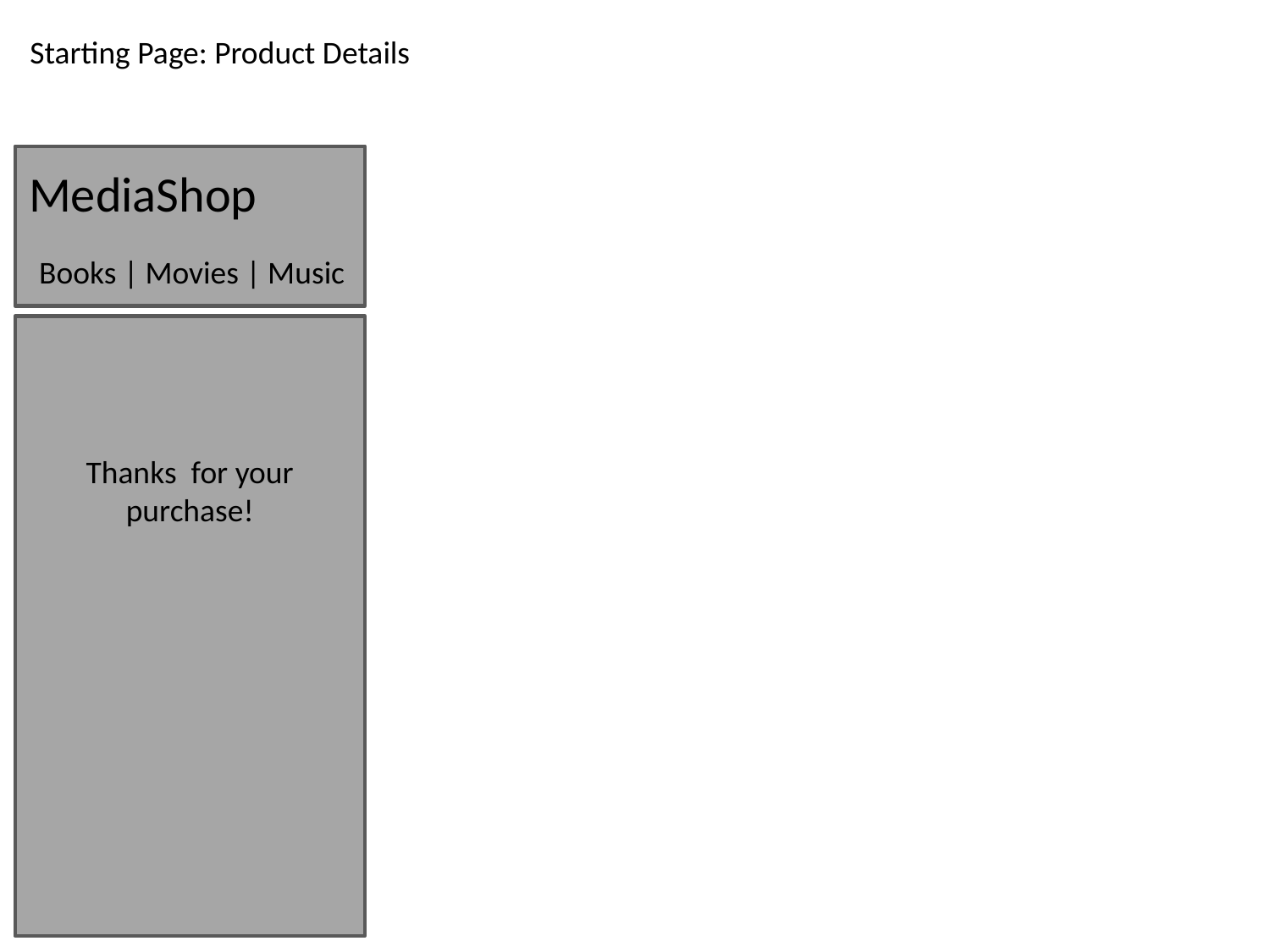

Starting Page: Product Details

MediaShop
Books | Movies | Music

Thanks  for your purchase!